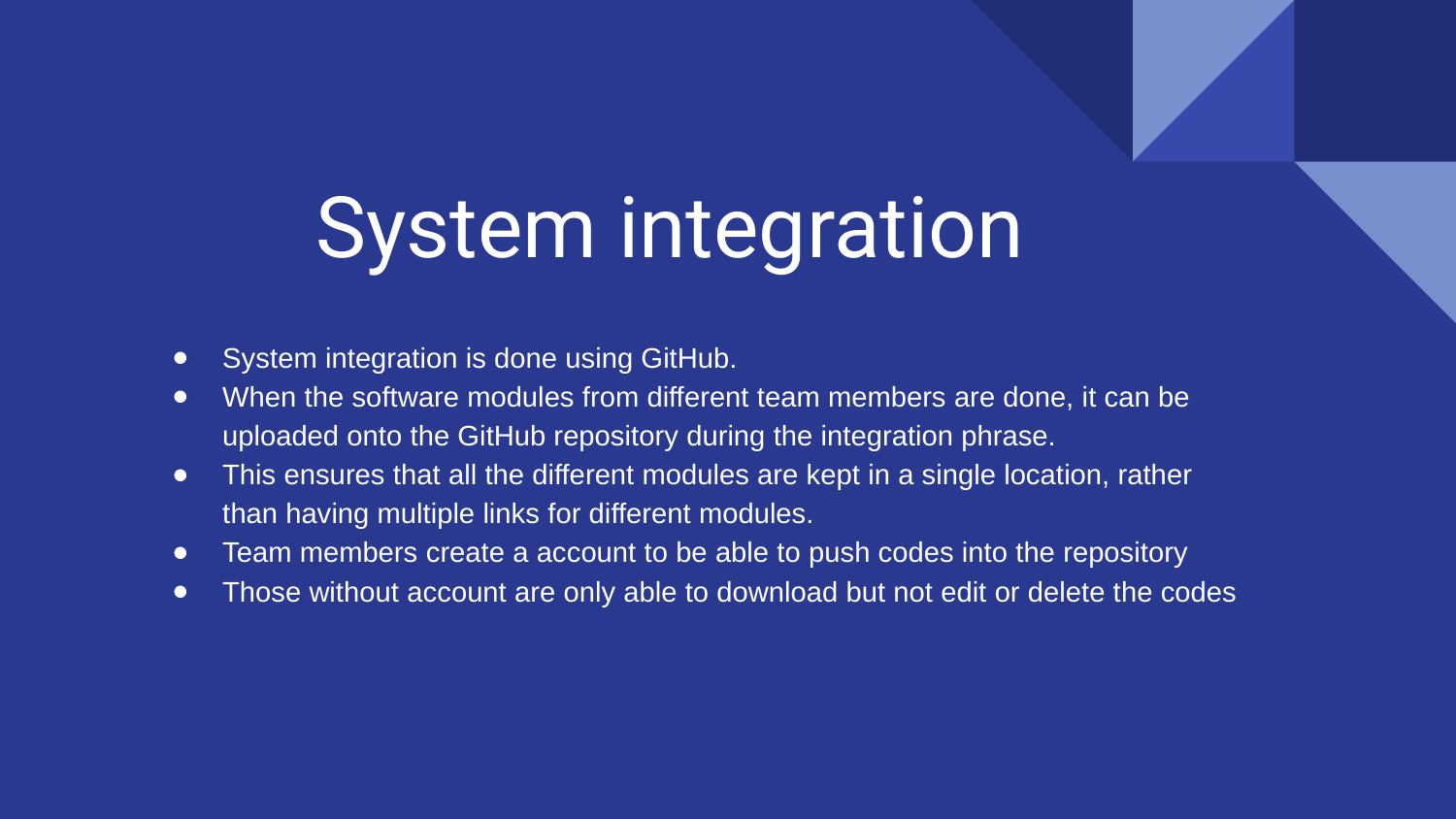

# System integration
System integration is done using GitHub.
When the software modules from different team members are done, it can be uploaded onto the GitHub repository during the integration phrase.
This ensures that all the different modules are kept in a single location, rather than having multiple links for different modules.
Team members create a account to be able to push codes into the repository
Those without account are only able to download but not edit or delete the codes